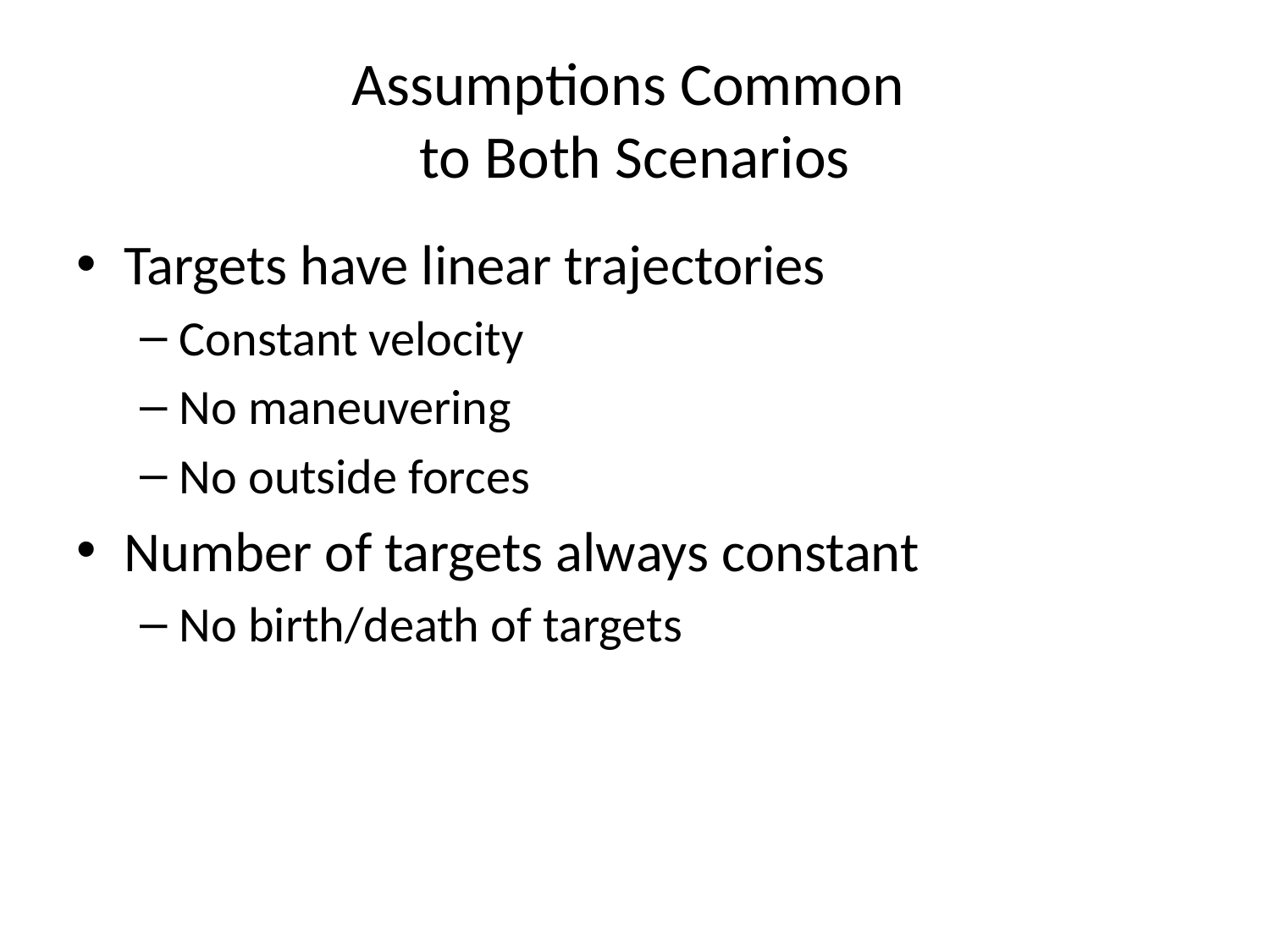

# Assumptions Common to Both Scenarios
Targets have linear trajectories
Constant velocity
No maneuvering
No outside forces
Number of targets always constant
No birth/death of targets